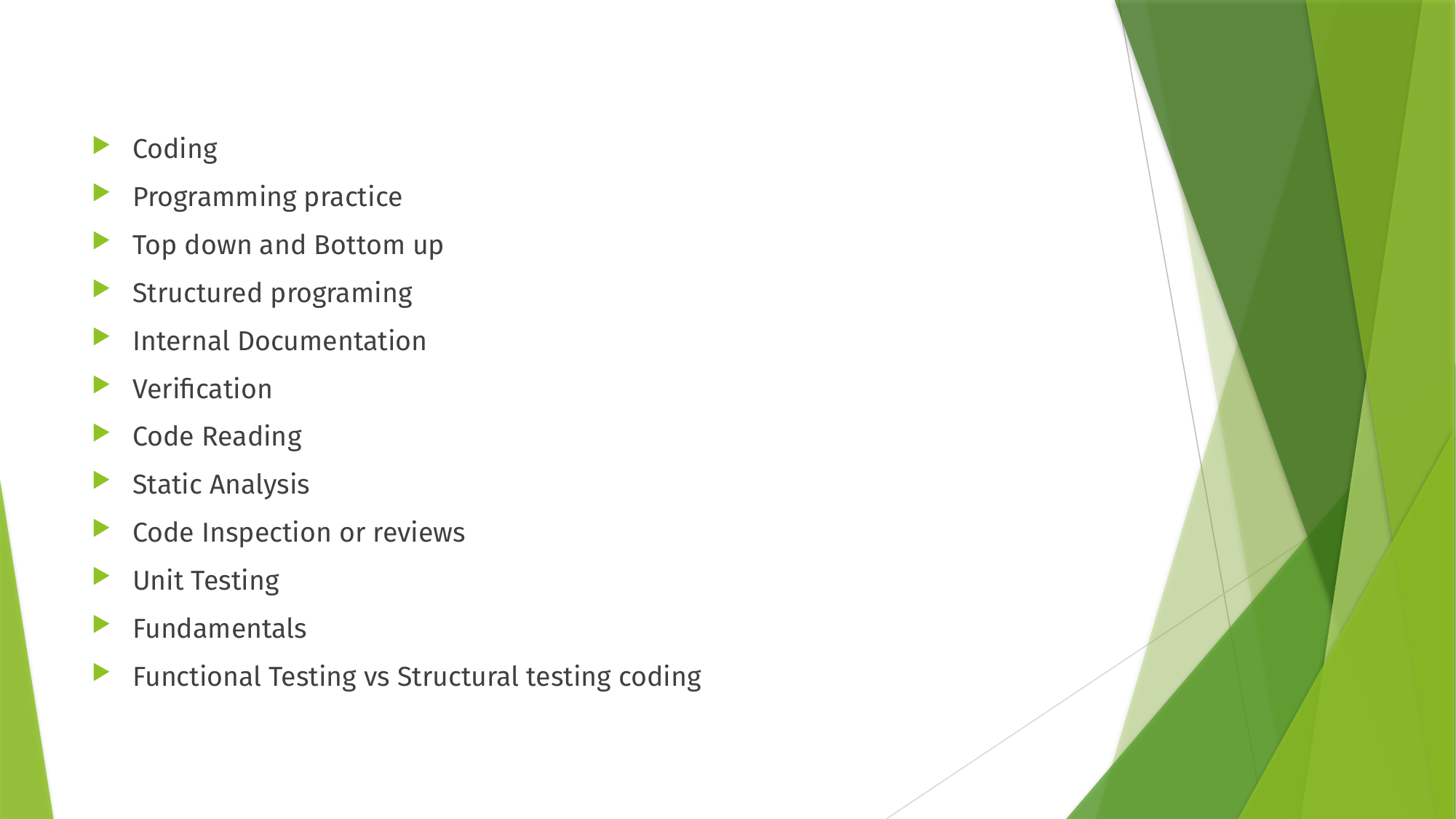

#
Coding
Programming practice
Top down and Bottom up
Structured programing
Internal Documentation
Verification
Code Reading
Static Analysis
Code Inspection or reviews
Unit Testing
Fundamentals
Functional Testing vs Structural testing coding